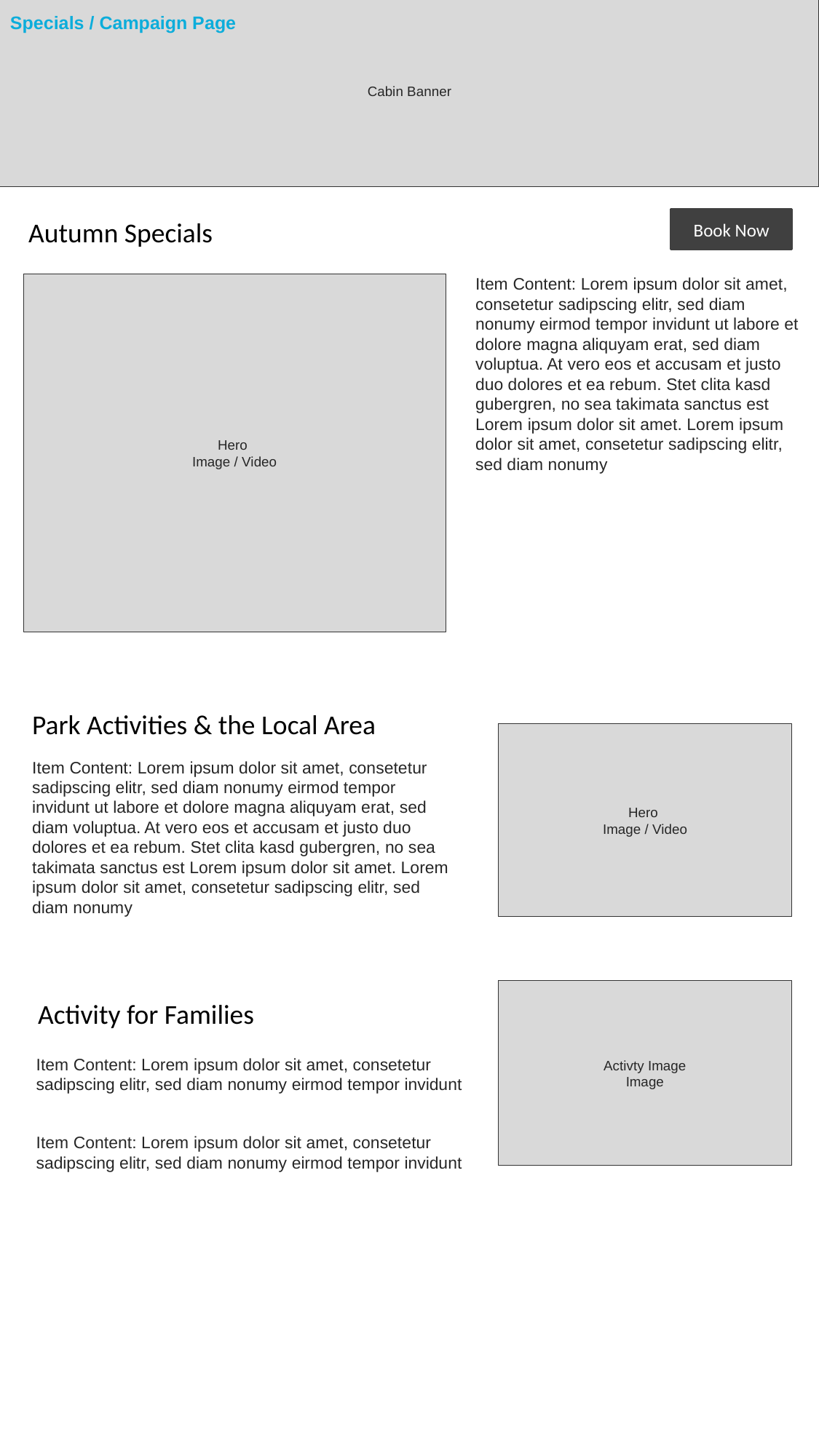

Cabin Banner
Specials / Campaign Page
Book Now
Autumn Specials
Hero
Image / Video
Item Content: Lorem ipsum dolor sit amet, consetetur sadipscing elitr, sed diam nonumy eirmod tempor invidunt ut labore et dolore magna aliquyam erat, sed diam voluptua. At vero eos et accusam et justo duo dolores et ea rebum. Stet clita kasd gubergren, no sea takimata sanctus est Lorem ipsum dolor sit amet. Lorem ipsum dolor sit amet, consetetur sadipscing elitr, sed diam nonumy

Park Activities & the Local Area
Hero
Image / Video
Item Content: Lorem ipsum dolor sit amet, consetetur sadipscing elitr, sed diam nonumy eirmod tempor invidunt ut labore et dolore magna aliquyam erat, sed diam voluptua. At vero eos et accusam et justo duo dolores et ea rebum. Stet clita kasd gubergren, no sea takimata sanctus est Lorem ipsum dolor sit amet. Lorem ipsum dolor sit amet, consetetur sadipscing elitr, sed diam nonumy
Activty Image
Image
Activity for Families
Item Content: Lorem ipsum dolor sit amet, consetetur sadipscing elitr, sed diam nonumy eirmod tempor invidunt

Item Content: Lorem ipsum dolor sit amet, consetetur sadipscing elitr, sed diam nonumy eirmod tempor invidunt